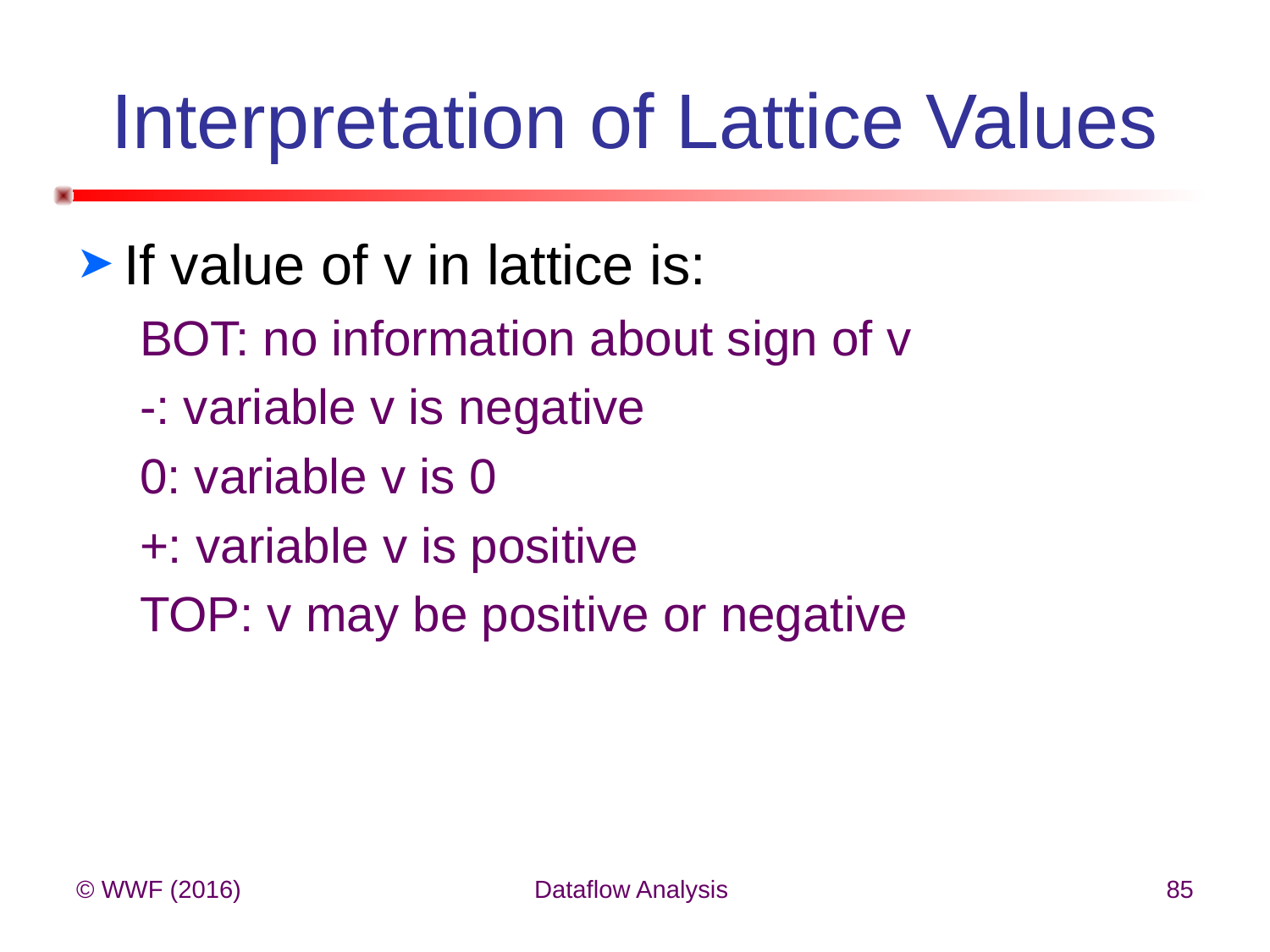

# Interpretation of Lattice Values
If value of v in lattice is:
BOT: no information about sign of v
-: variable v is negative
0: variable v is 0
+: variable v is positive
TOP: v may be positive or negative
© WWF (2016)
Dataflow Analysis
85